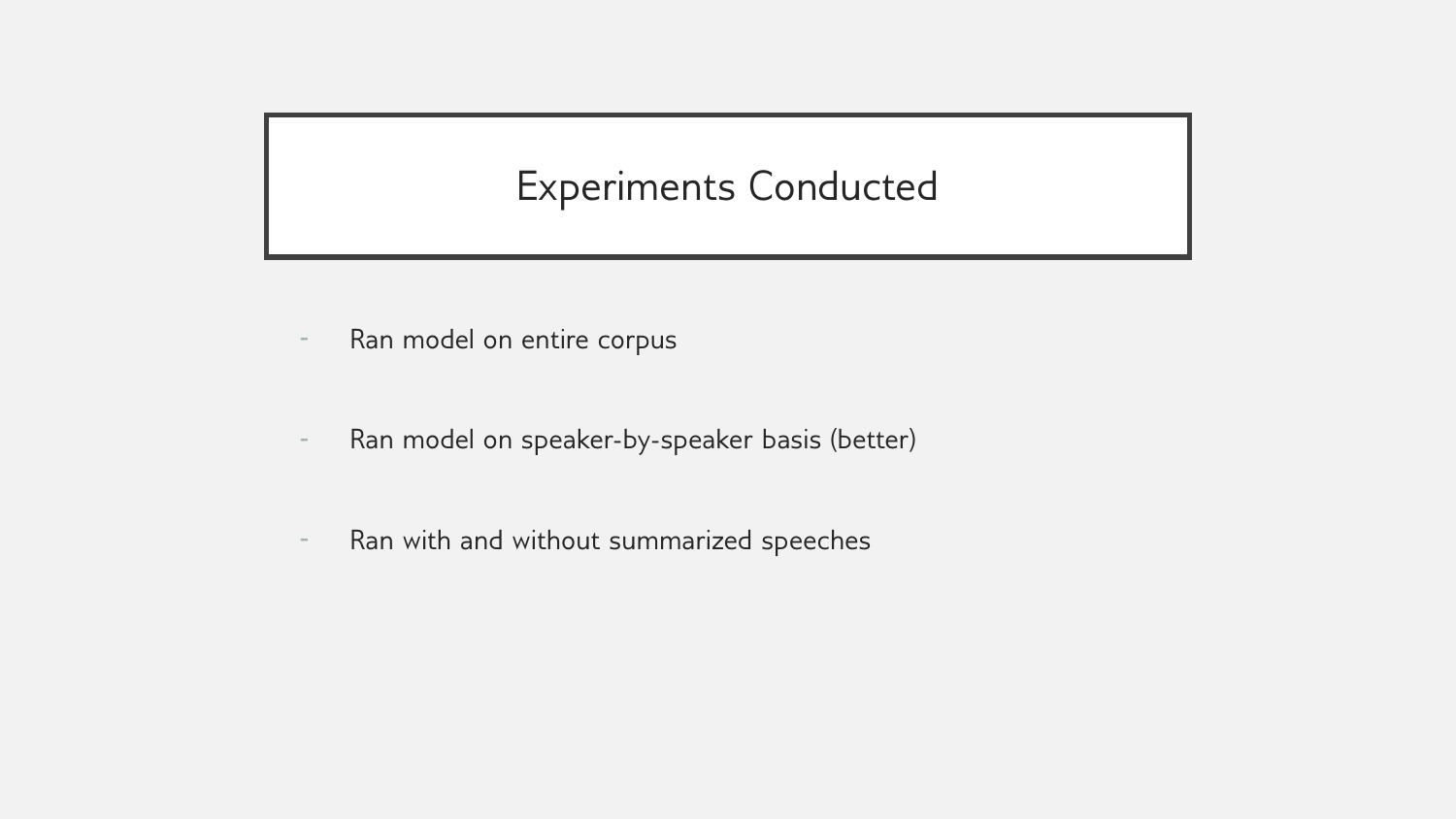

# Experiments Conducted
Ran model on entire corpus

Ran model on speaker-by-speaker basis (better)

Ran with and without summarized speeches